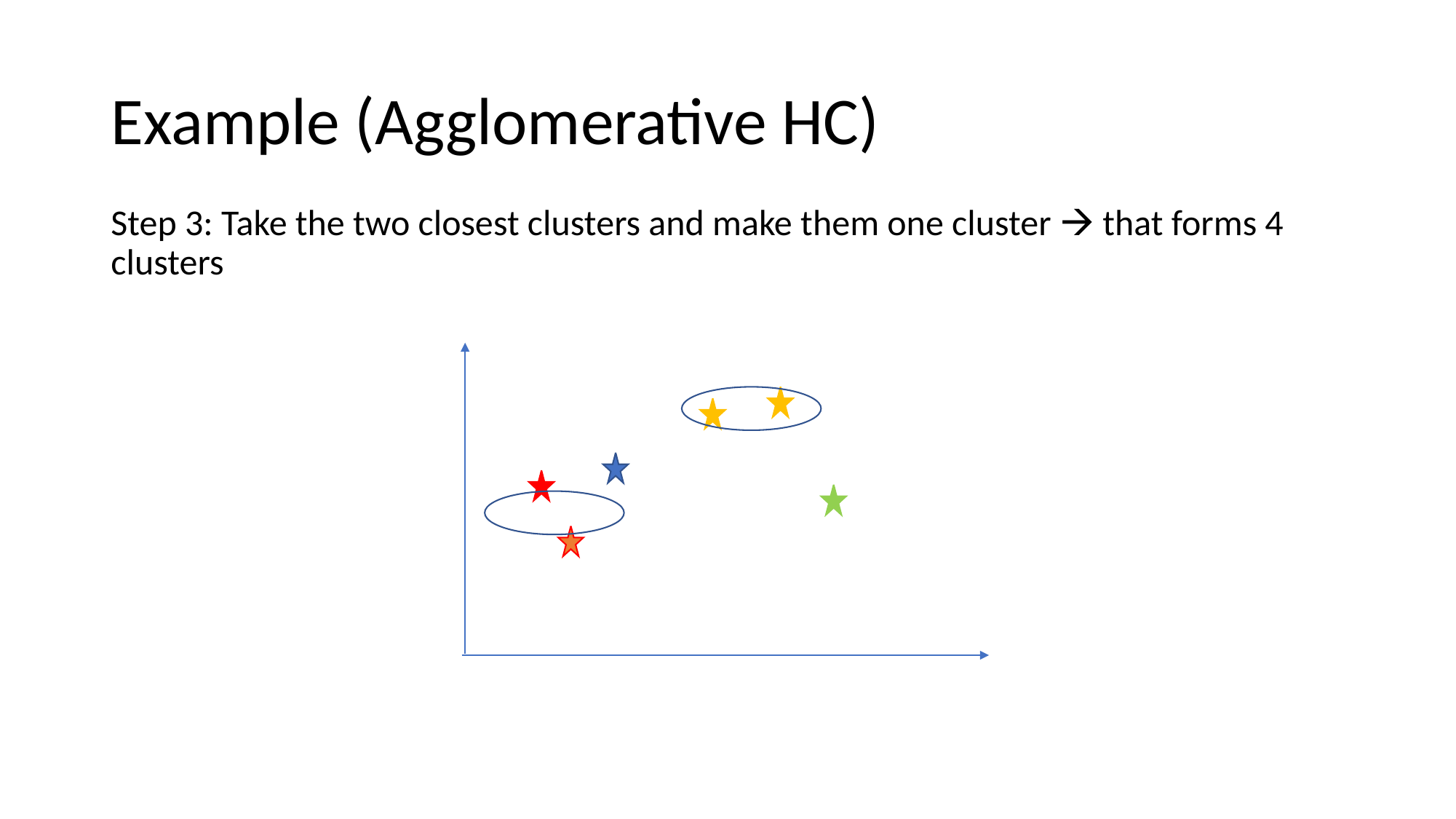

# Example (Agglomerative HC)
Step 3: Take the two closest clusters and make them one cluster 🡪 that forms 4 clusters